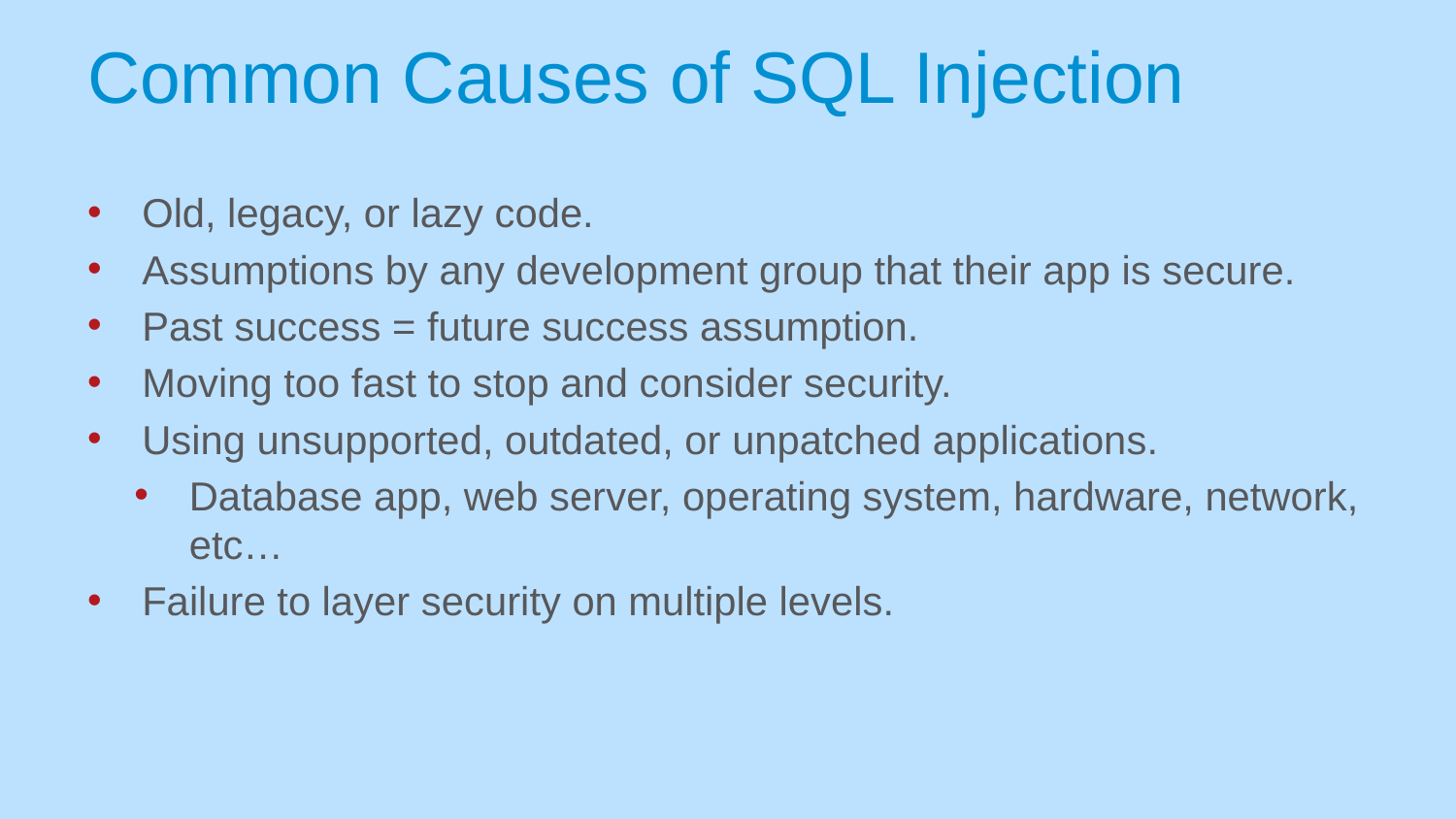

# Common Causes of SQL Injection
Old, legacy, or lazy code.
Assumptions by any development group that their app is secure.
Past success = future success assumption.
Moving too fast to stop and consider security.
Using unsupported, outdated, or unpatched applications.
Database app, web server, operating system, hardware, network, etc…
Failure to layer security on multiple levels.